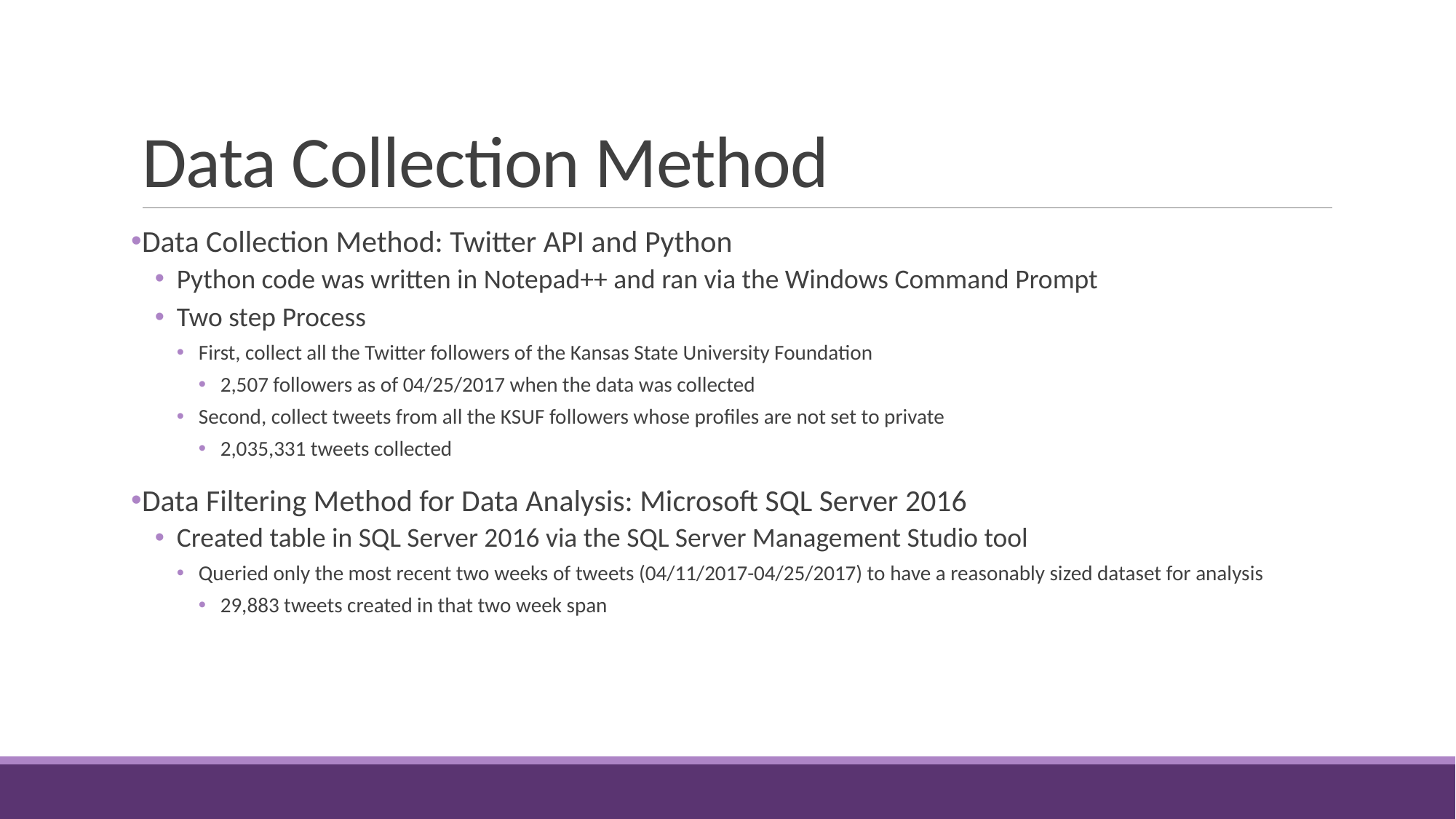

# Data Collection Method
Data Collection Method: Twitter API and Python
Python code was written in Notepad++ and ran via the Windows Command Prompt
Two step Process
First, collect all the Twitter followers of the Kansas State University Foundation
2,507 followers as of 04/25/2017 when the data was collected
Second, collect tweets from all the KSUF followers whose profiles are not set to private
2,035,331 tweets collected
Data Filtering Method for Data Analysis: Microsoft SQL Server 2016
Created table in SQL Server 2016 via the SQL Server Management Studio tool
Queried only the most recent two weeks of tweets (04/11/2017-04/25/2017) to have a reasonably sized dataset for analysis
29,883 tweets created in that two week span